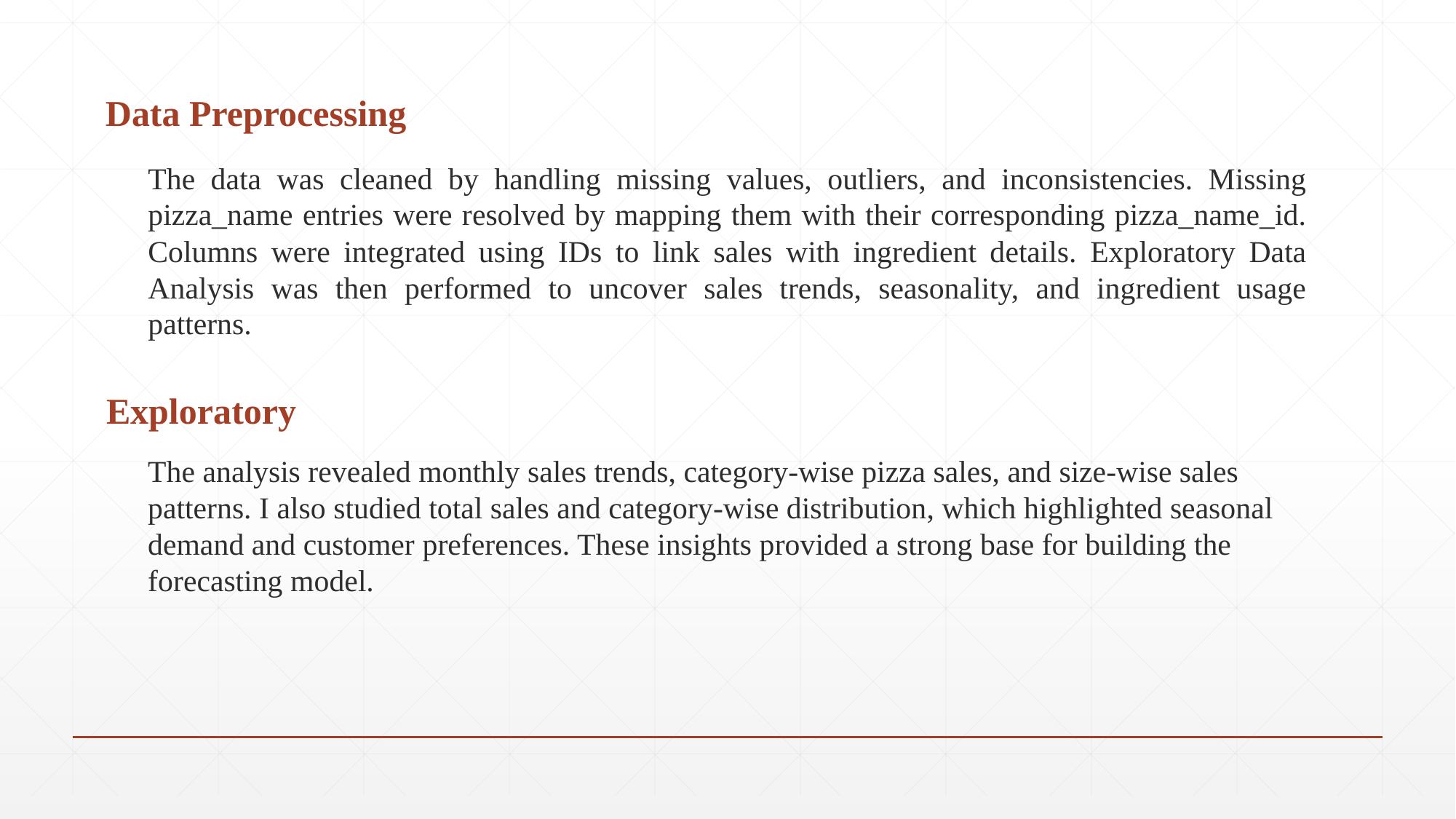

# Data Preprocessing
The data was cleaned by handling missing values, outliers, and inconsistencies. Missing pizza_name entries were resolved by mapping them with their corresponding pizza_name_id. Columns were integrated using IDs to link sales with ingredient details. Exploratory Data Analysis was then performed to uncover sales trends, seasonality, and ingredient usage patterns.
Exploratory
The analysis revealed monthly sales trends, category-wise pizza sales, and size-wise sales patterns. I also studied total sales and category-wise distribution, which highlighted seasonal demand and customer preferences. These insights provided a strong base for building the forecasting model.